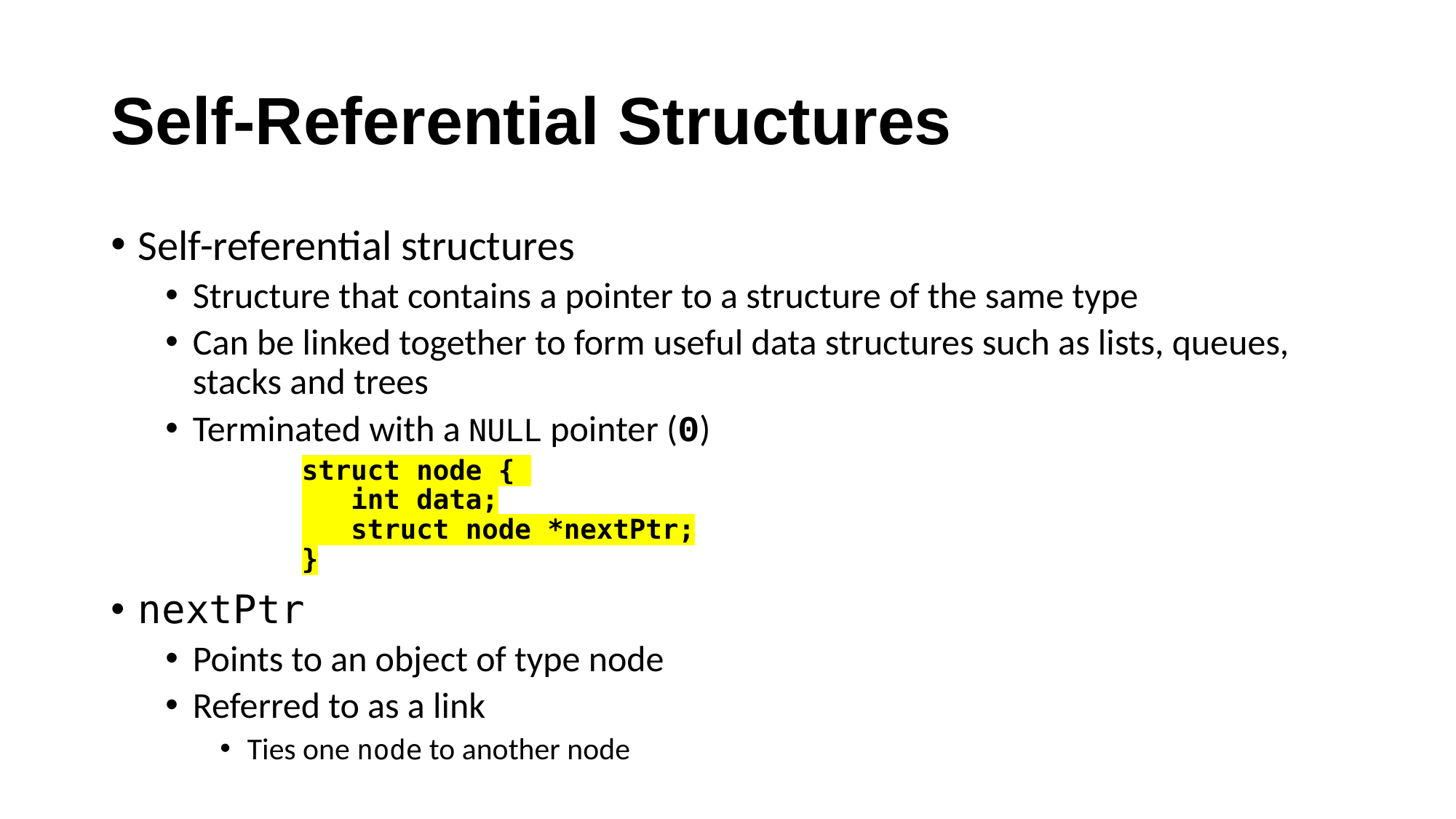

# Self-Referential Structures
Self-referential structures
Structure that contains a pointer to a structure of the same type
Can be linked together to form useful data structures such as lists, queues, stacks and trees
Terminated with a NULL pointer (0)
	struct node {
   int data;
   struct node *nextPtr;
}
nextPtr
Points to an object of type node
Referred to as a link
Ties one node to another node